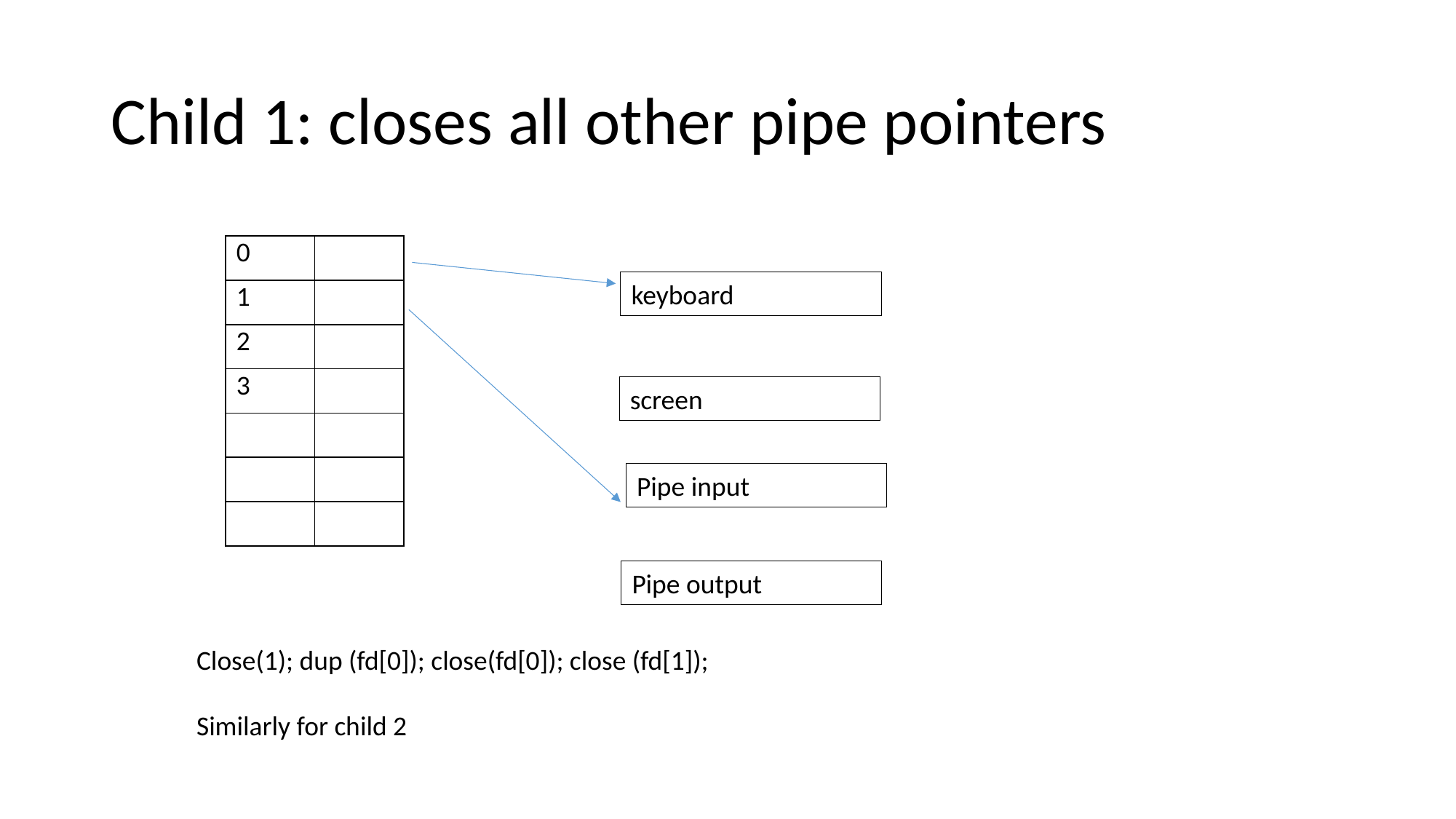

# Child 1: closes all other pipe pointers
| 0 |  |
| --- | --- |
| 1 |  |
| 2 |  |
| 3 |  |
|  |  |
|  |  |
|  |  |
keyboard
screen
Pipe input
Pipe output
Close(1); dup (fd[0]); close(fd[0]); close (fd[1]);

Similarly for child 2